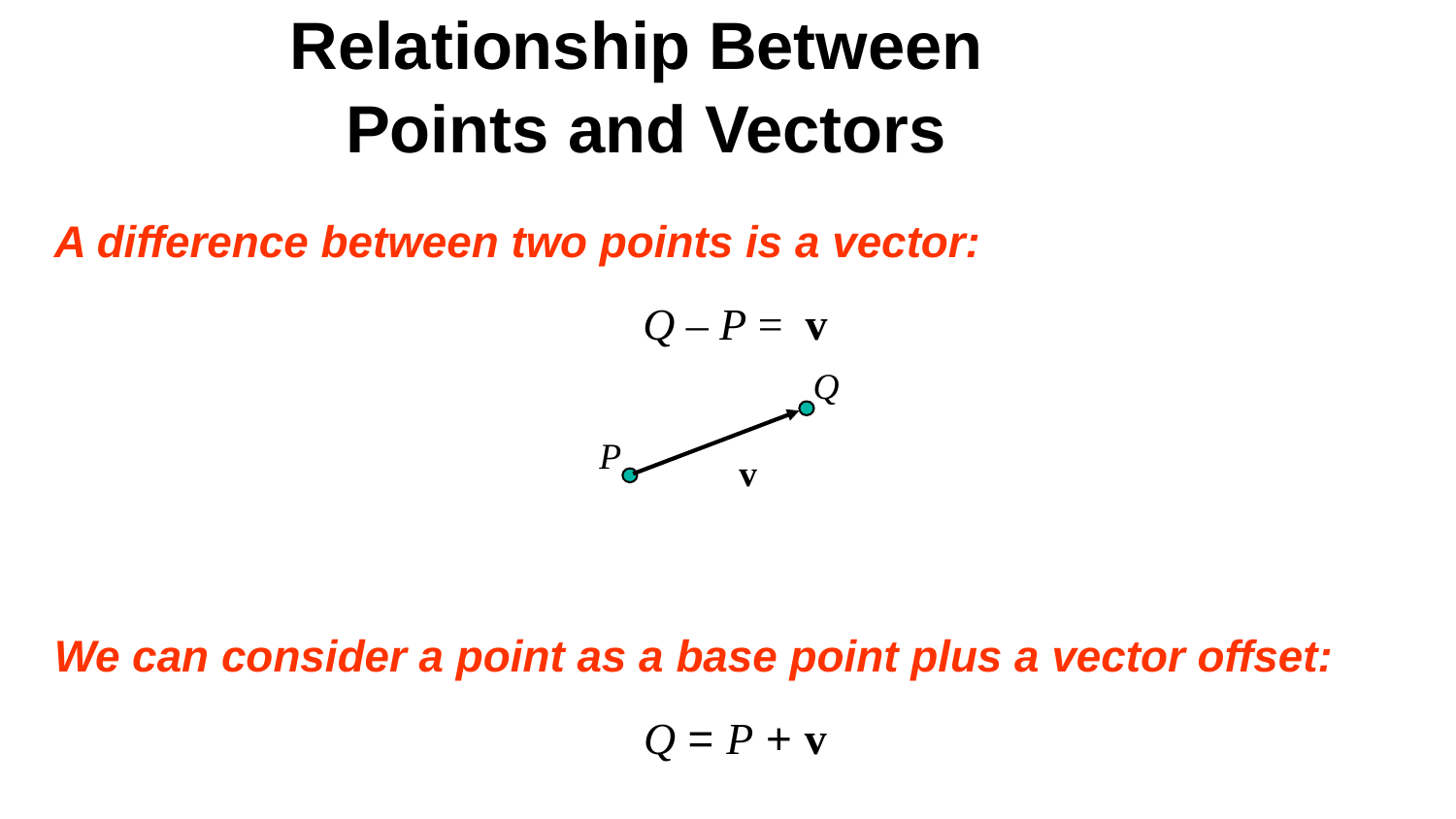

# Relationship Between Points and Vectors
A difference between two points is a vector:
Q – P =  v

We can consider a point as a base point plus a vector offset:
Q = P + v
Q

P
v